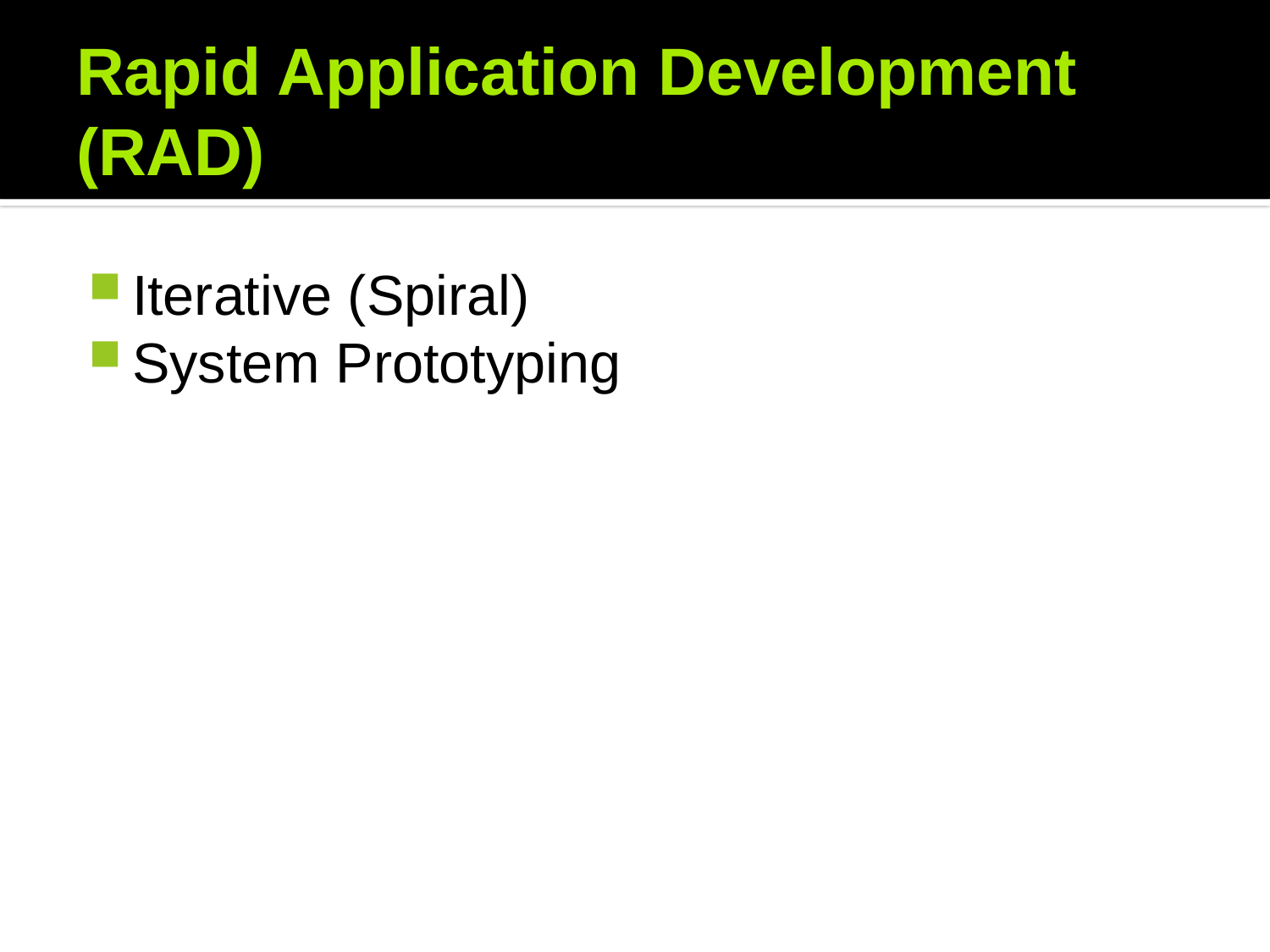

# Rapid Application Development (RAD)
Iterative (Spiral)
System Prototyping